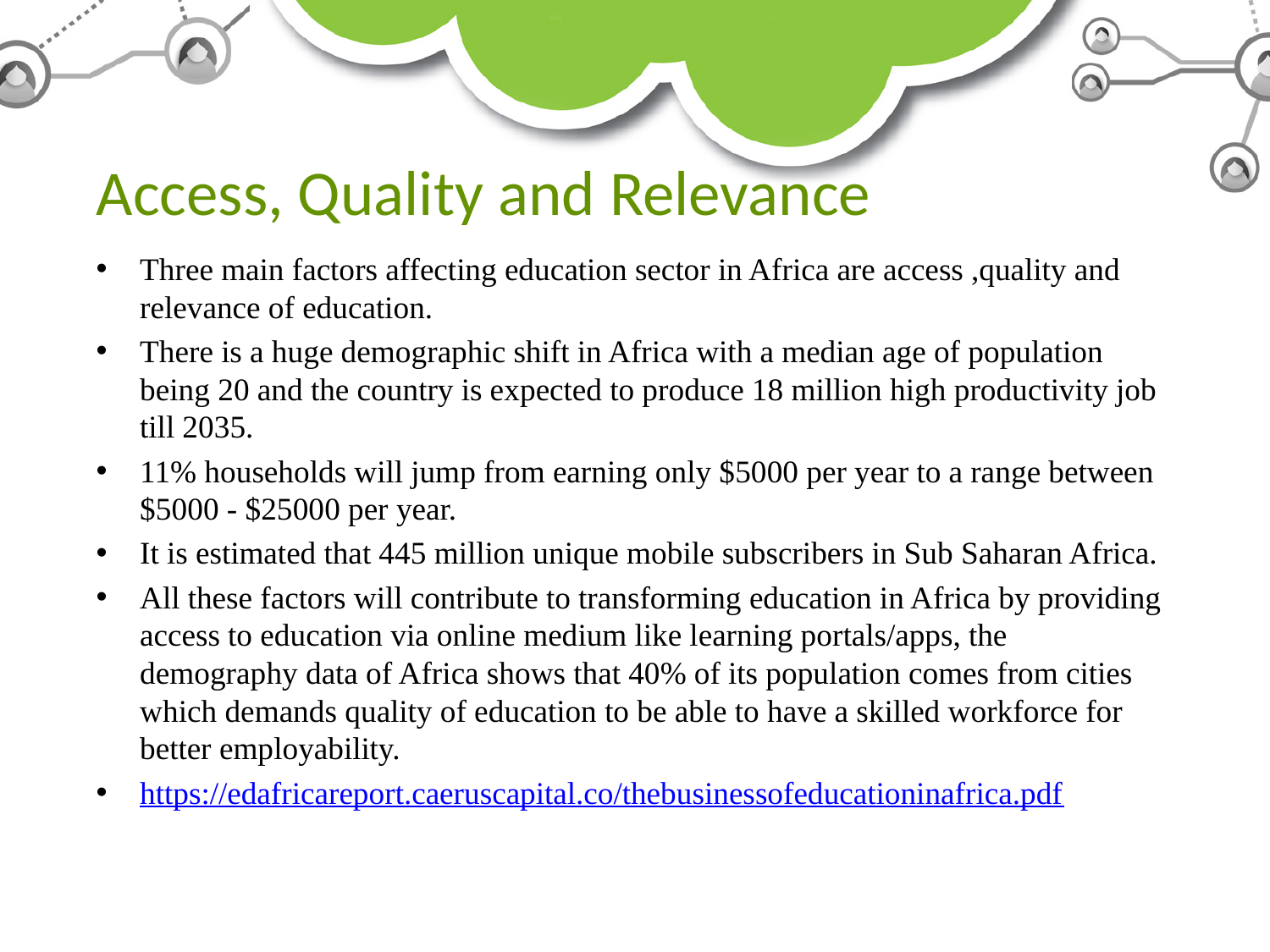

# Access, Quality and Relevance
Three main factors affecting education sector in Africa are access ,quality and relevance of education.
There is a huge demographic shift in Africa with a median age of population being 20 and the country is expected to produce 18 million high productivity job till 2035.
11% households will jump from earning only $5000 per year to a range between $5000 - $25000 per year.
It is estimated that 445 million unique mobile subscribers in Sub Saharan Africa.
All these factors will contribute to transforming education in Africa by providing access to education via online medium like learning portals/apps, the demography data of Africa shows that 40% of its population comes from cities which demands quality of education to be able to have a skilled workforce for better employability.
https://edafricareport.caeruscapital.co/thebusinessofeducationinafrica.pdf